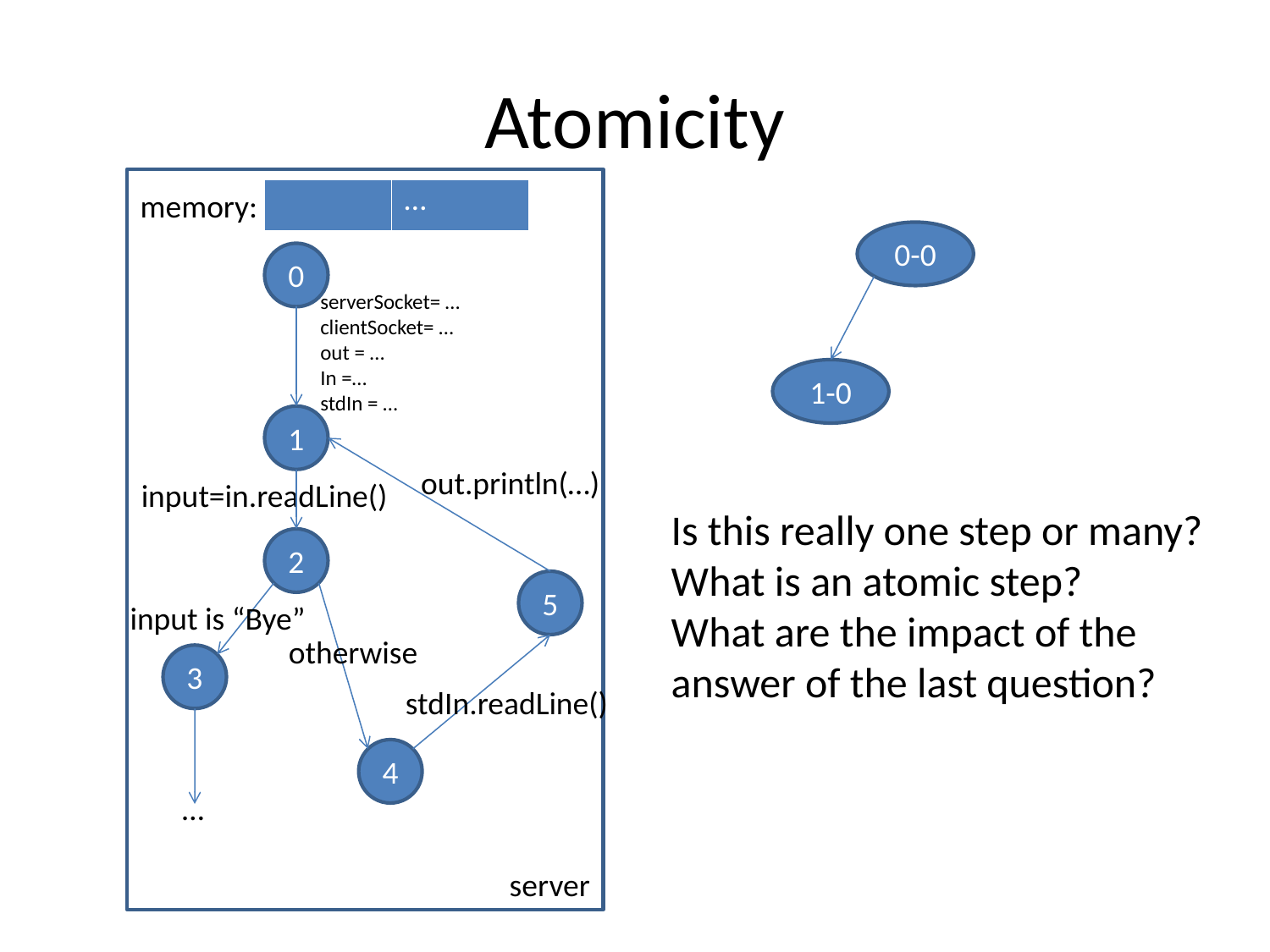

# Atomicity

memory:
|  | … |
| --- | --- |
0-0
0
serverSocket= …
clientSocket= …
out = …
In =…
stdIn = …
1-0
1
out.println(…)
input=in.readLine()
Is this really one step or many?
What is an atomic step?
What are the impact of the
answer of the last question?
2
5
input is “Bye”
otherwise
3
stdIn.readLine()
4
…
server